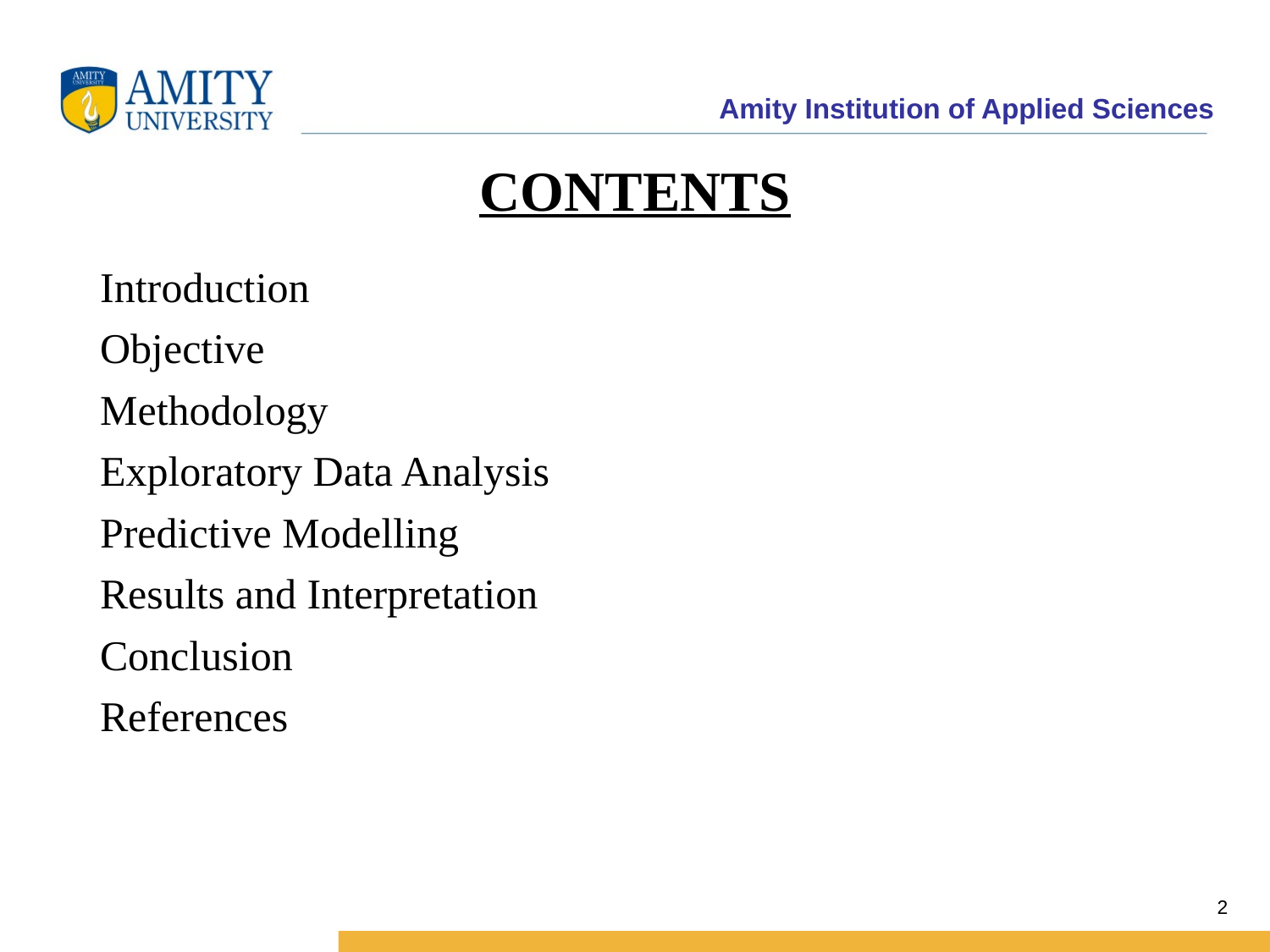

# CONTENTS
Introduction
Objective
Methodology
Exploratory Data Analysis
Predictive Modelling
Results and Interpretation
Conclusion
References

2